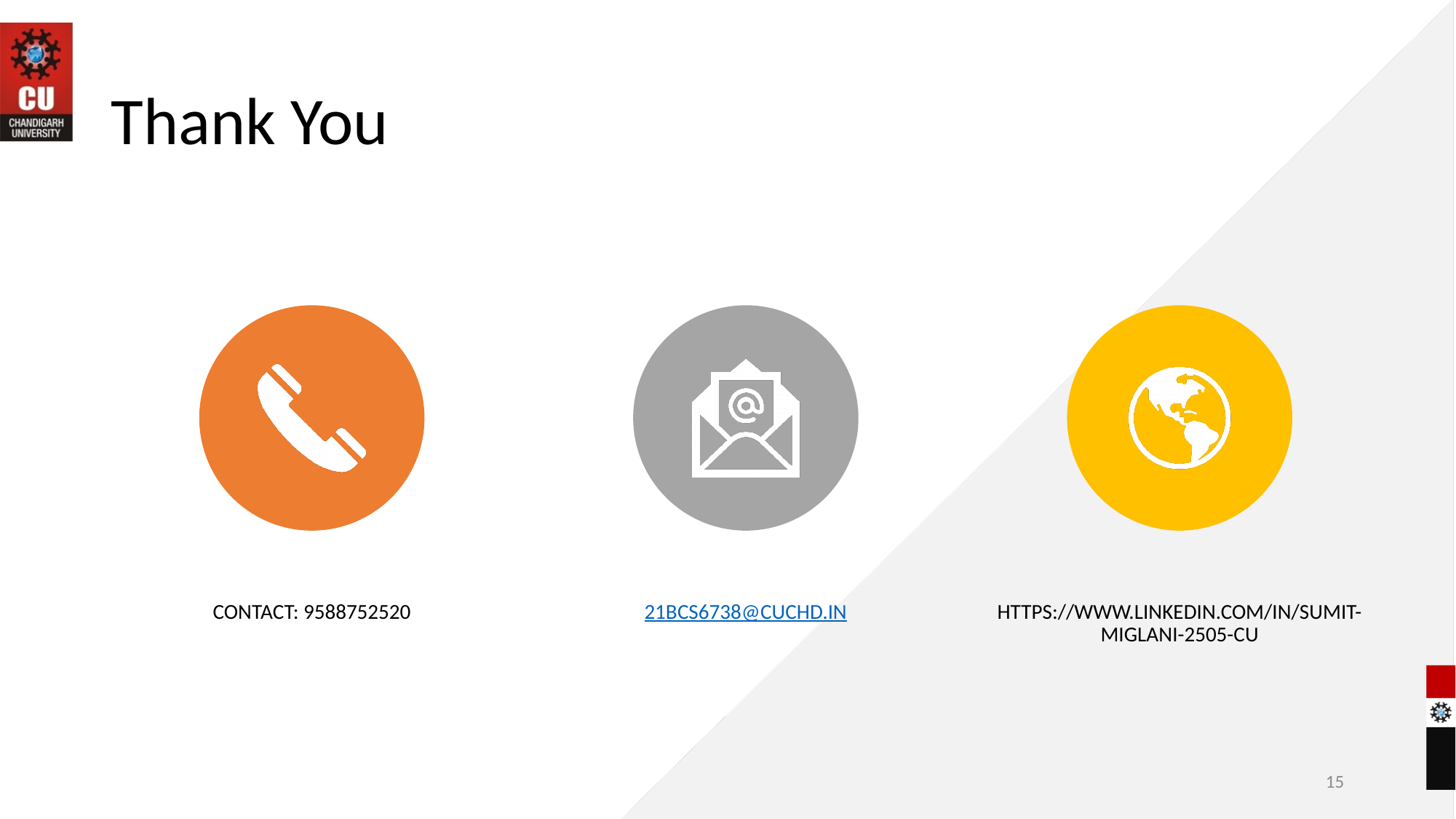

# Thank You
contact: 9588752520
21BCS6738@cuchd.in
https://www.linkedin.com/in/sumit-miglani-2505-cu
15